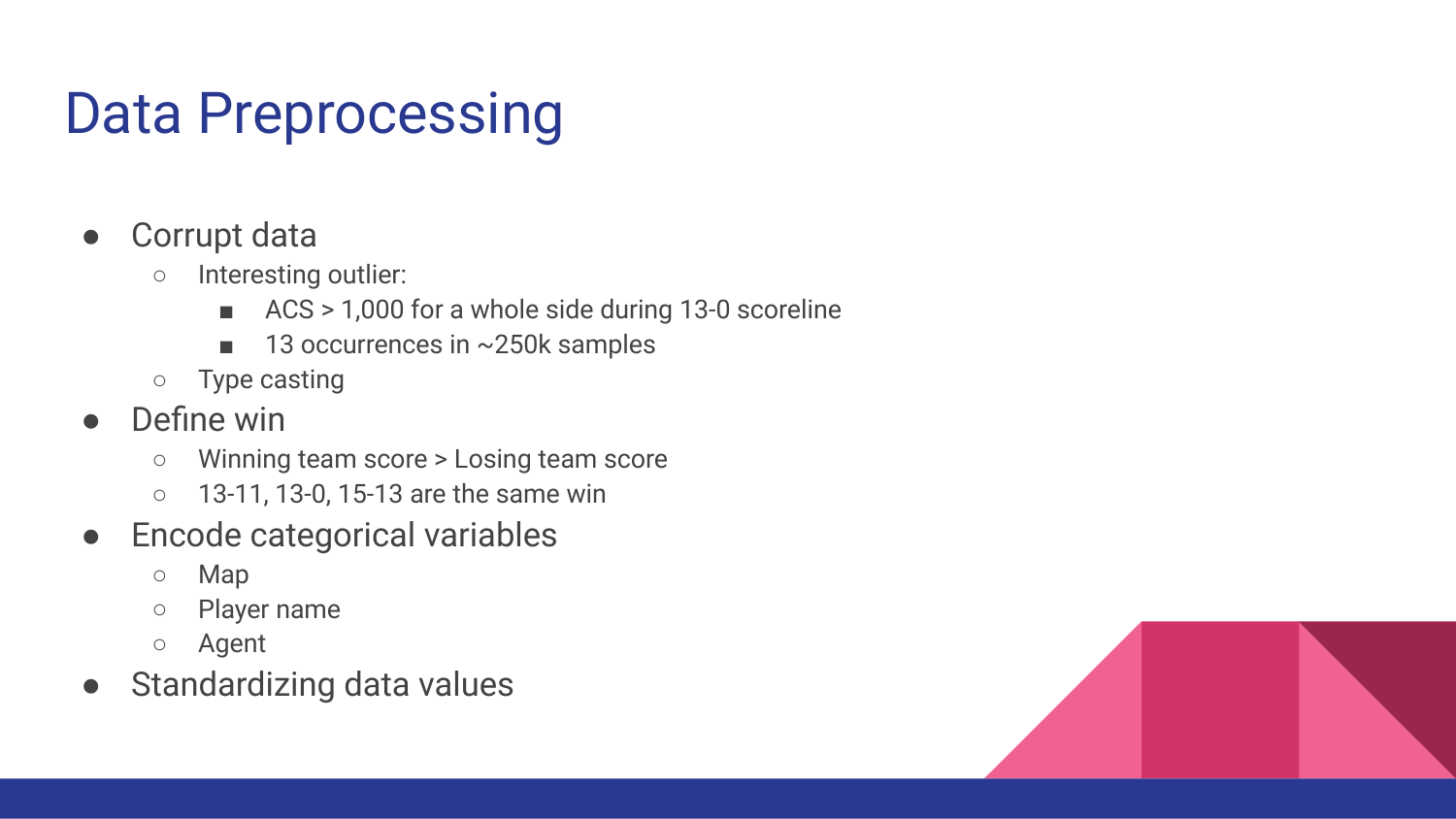

# Data Preprocessing
Corrupt data
Interesting outlier:
ACS > 1,000 for a whole side during 13-0 scoreline
13 occurrences in ~250k samples
Type casting
Define win
Winning team score > Losing team score
13-11, 13-0, 15-13 are the same win
Encode categorical variables
Map
Player name
Agent
Standardizing data values